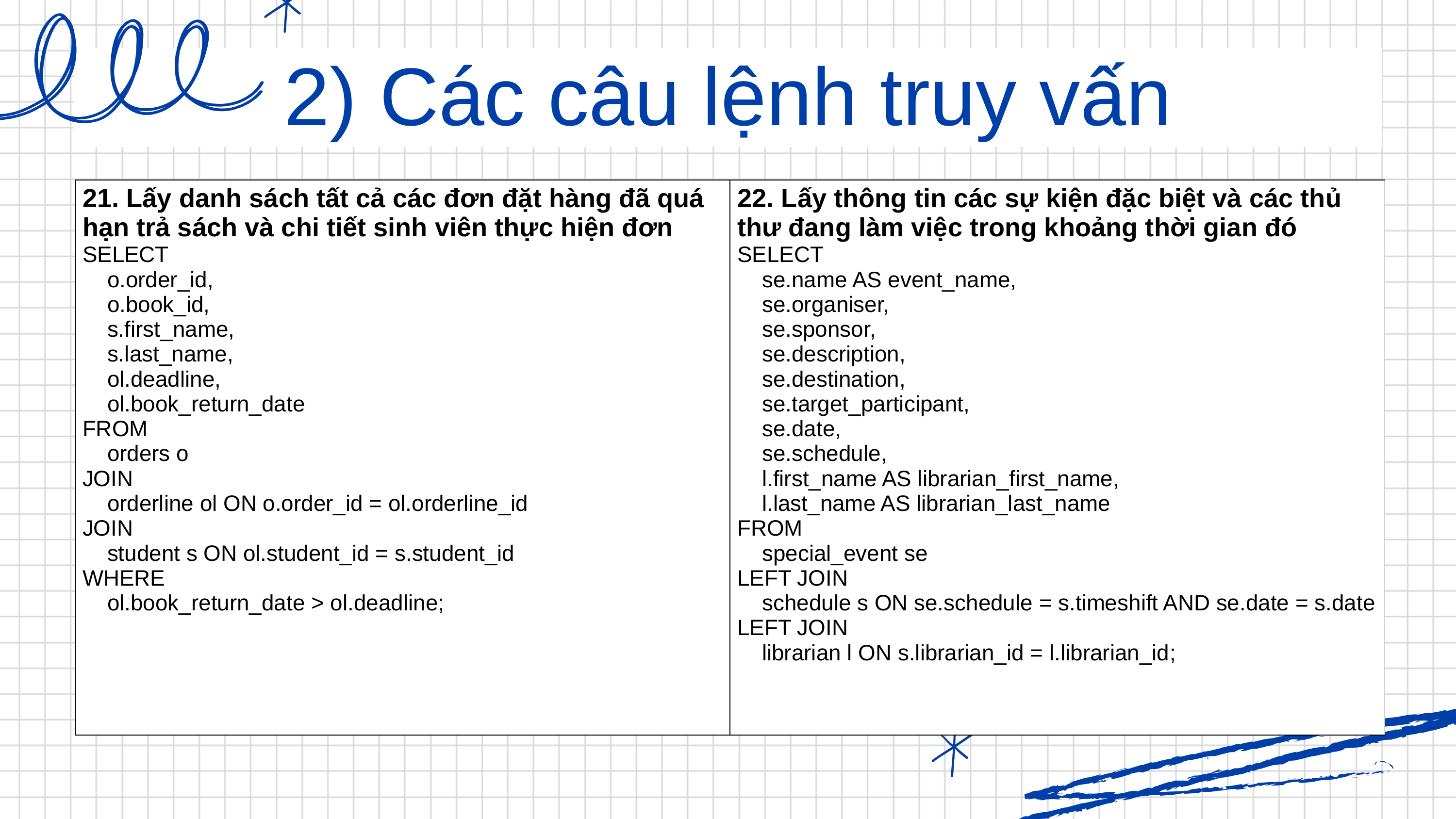

2) Các câu lệnh truy vấn

| 21. Lấy danh sách tất cả các đơn đặt hàng đã quá hạn trả sách và chi tiết sinh viên thực hiện đơn SELECT o.order\_id, o.book\_id, s.first\_name, s.last\_name, ol.deadline, ol.book\_return\_date FROM orders o JOIN orderline ol ON o.order\_id = ol.orderline\_id JOIN student s ON ol.student\_id = s.student\_id WHERE ol.book\_return\_date > ol.deadline; | 22. Lấy thông tin các sự kiện đặc biệt và các thủ thư đang làm việc trong khoảng thời gian đó SELECT se.name AS event\_name, se.organiser, se.sponsor, se.description, se.destination, se.target\_participant, se.date, se.schedule, l.first\_name AS librarian\_first\_name, l.last\_name AS librarian\_last\_name FROM special\_event se LEFT JOIN schedule s ON se.schedule = s.timeshift AND se.date = s.date LEFT JOIN librarian l ON s.librarian\_id = l.librarian\_id; |
| --- | --- |